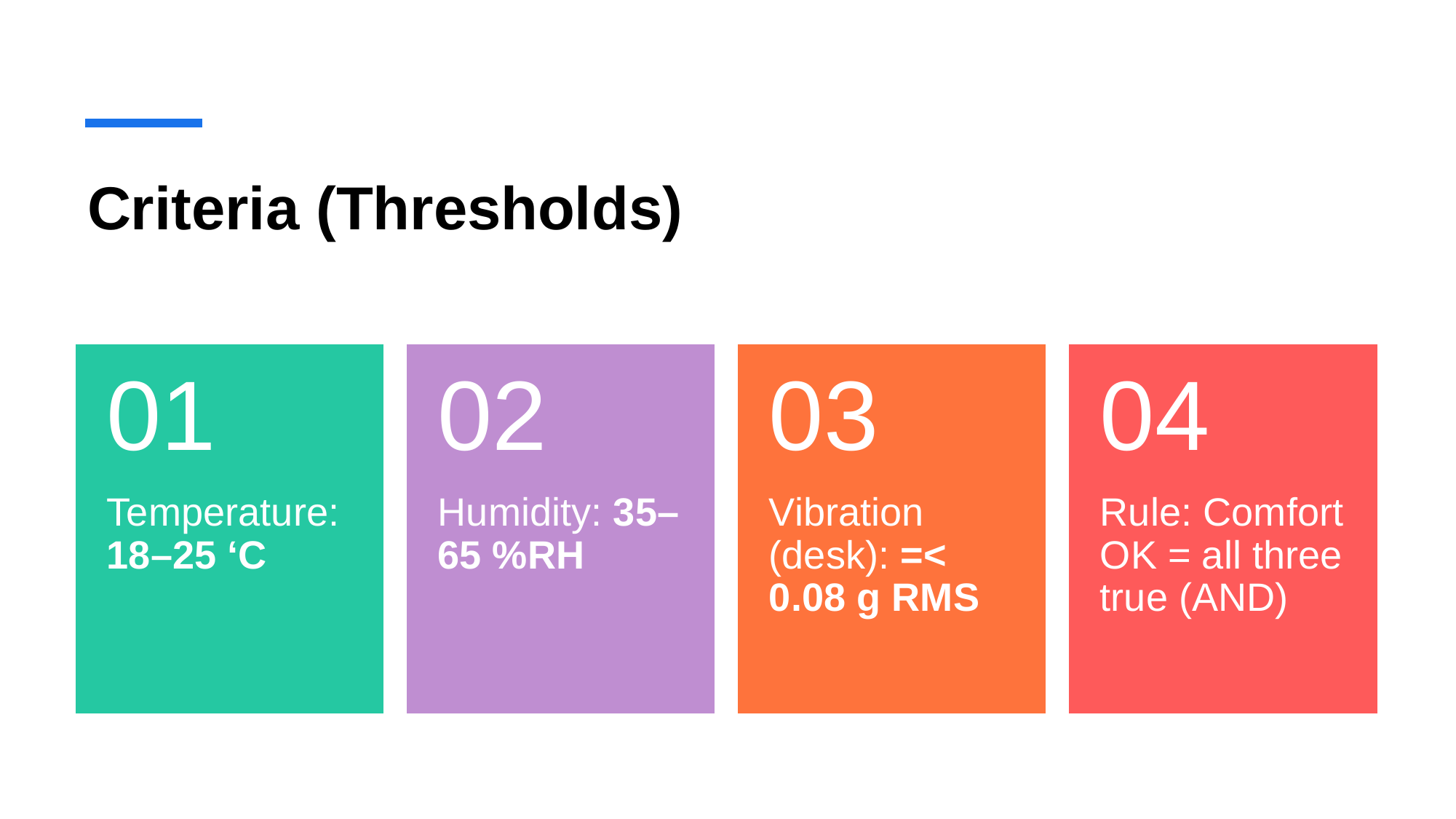

# Criteria (Thresholds)
Temperature: 18–25 ‘C
01
Humidity: 35–65 %RH
02
Vibration (desk): =< 0.08 g RMS
03
Rule: Comfort OK = all three true (AND)
04